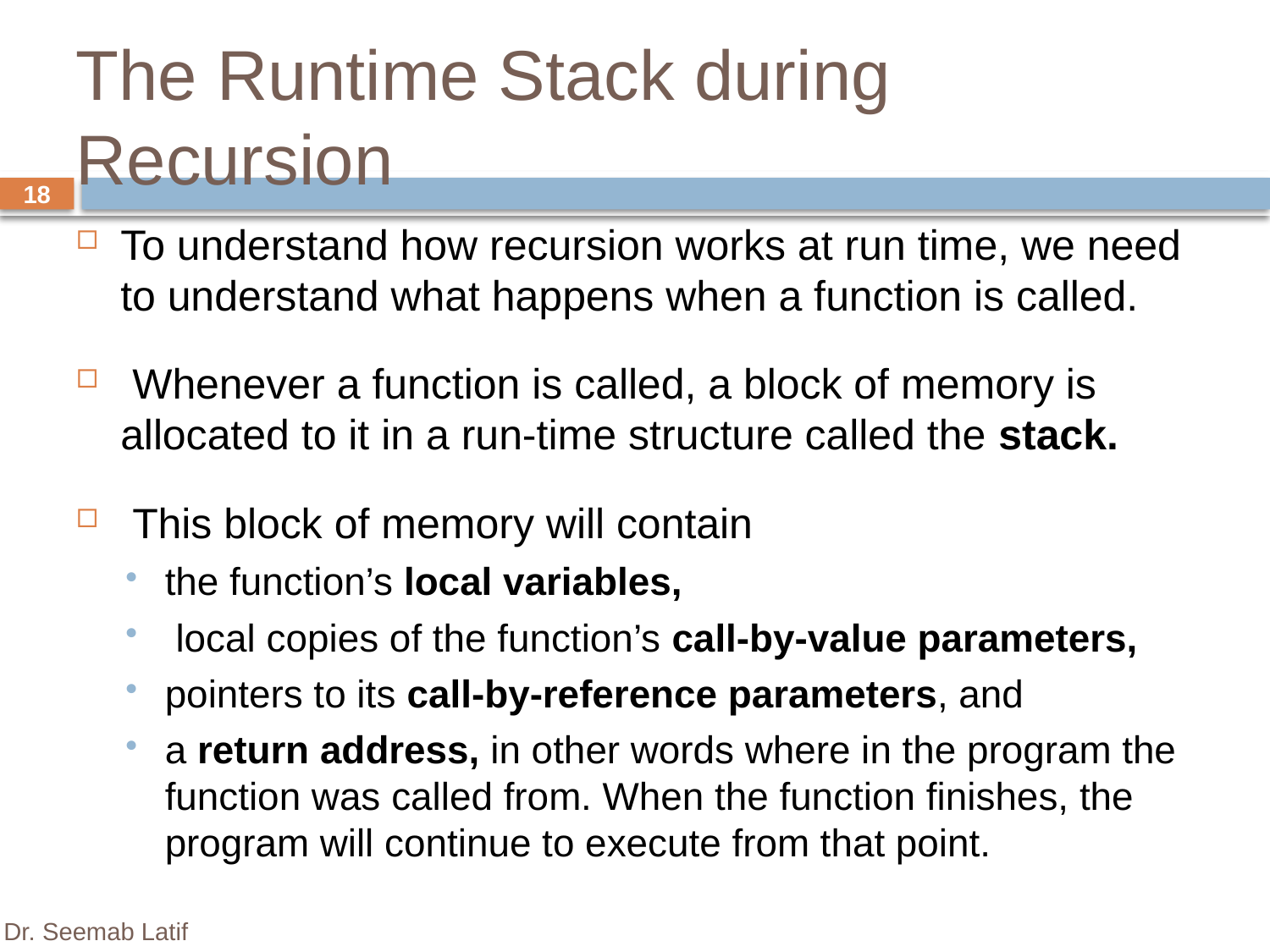

# The Runtime Stack during Recursion
18
To understand how recursion works at run time, we need to understand what happens when a function is called.

 Whenever a function is called, a block of memory is allocated to it in a run-time structure called the stack.

 This block of memory will contain
the function’s local variables,
 local copies of the function’s call-by-value parameters,
pointers to its call-by-reference parameters, and
a return address, in other words where in the program the function was called from. When the function finishes, the program will continue to execute from that point.